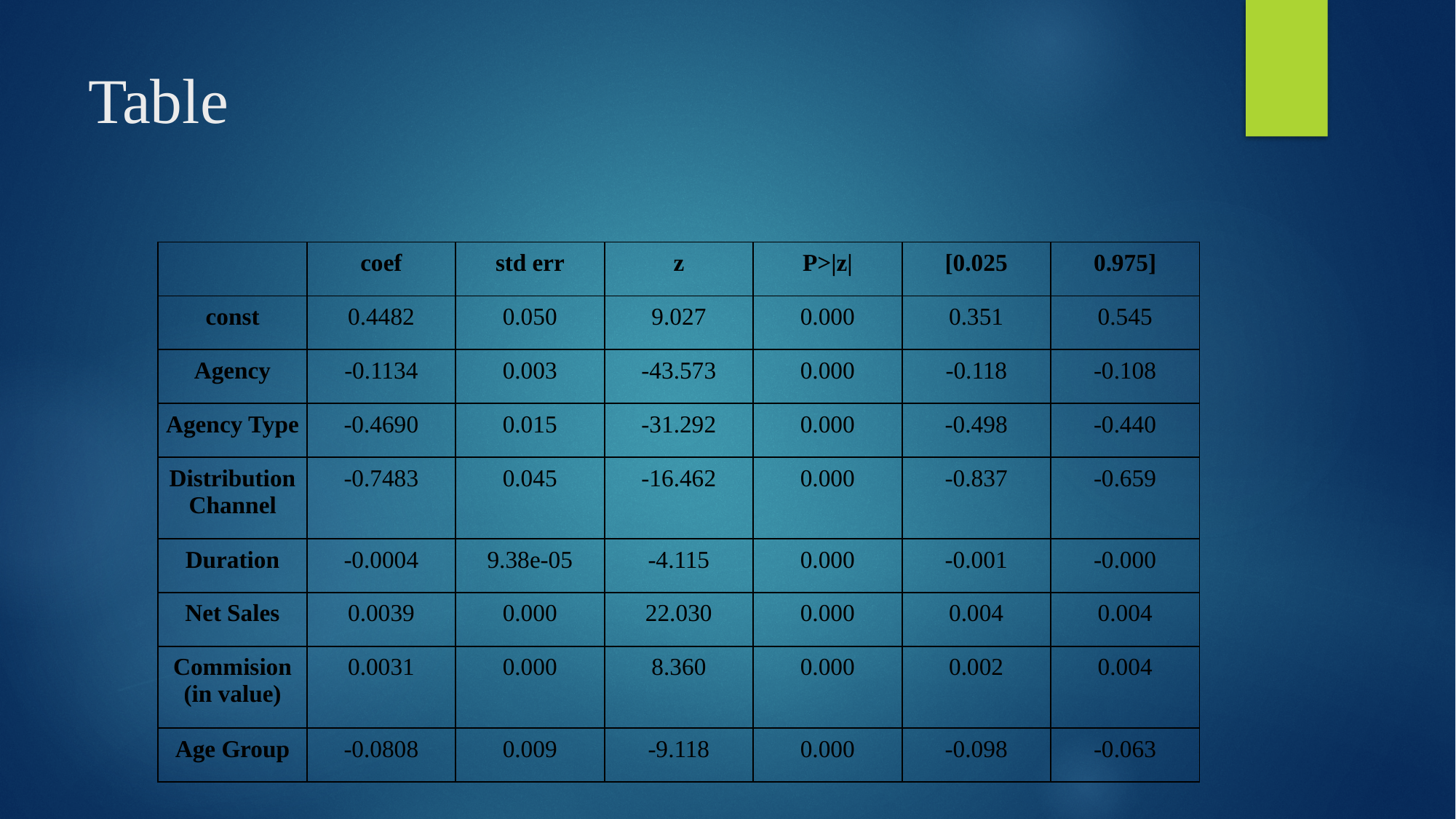

# Table
|  | coef | std err | z | P>|z| | [0.025 | 0.975] |
| --- | --- | --- | --- | --- | --- | --- |
| const | 0.4482 | 0.050 | 9.027 | 0.000 | 0.351 | 0.545 |
| Agency | -0.1134 | 0.003 | -43.573 | 0.000 | -0.118 | -0.108 |
| Agency Type | -0.4690 | 0.015 | -31.292 | 0.000 | -0.498 | -0.440 |
| Distribution Channel | -0.7483 | 0.045 | -16.462 | 0.000 | -0.837 | -0.659 |
| Duration | -0.0004 | 9.38e-05 | -4.115 | 0.000 | -0.001 | -0.000 |
| Net Sales | 0.0039 | 0.000 | 22.030 | 0.000 | 0.004 | 0.004 |
| Commision (in value) | 0.0031 | 0.000 | 8.360 | 0.000 | 0.002 | 0.004 |
| Age Group | -0.0808 | 0.009 | -9.118 | 0.000 | -0.098 | -0.063 |